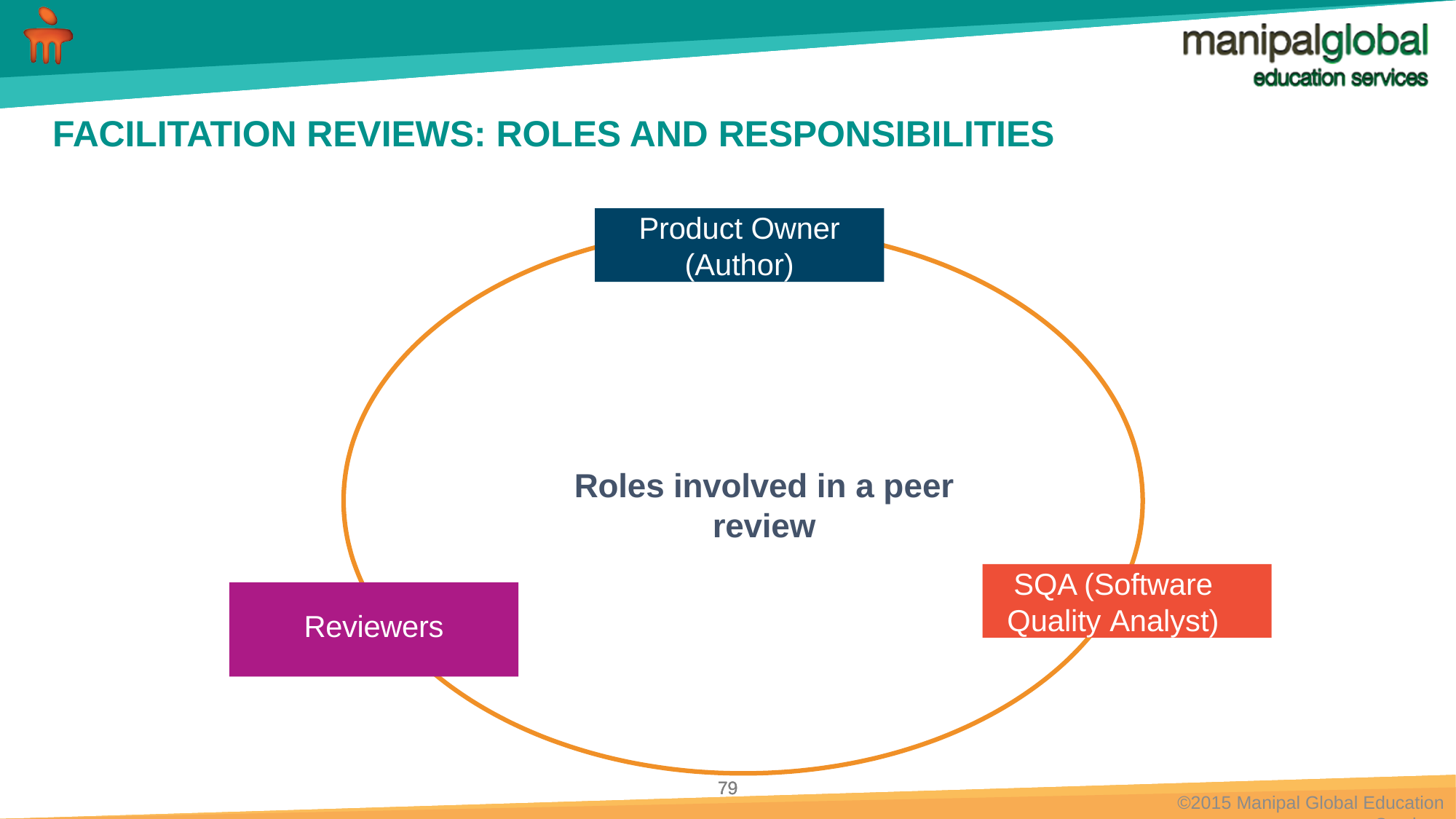

# FACILITATION REVIEWS: ROLES AND RESPONSIBILITIES
Product Owner
(Author)

Roles involved in a peer review
SQA (Software Quality Analyst)

Reviewers